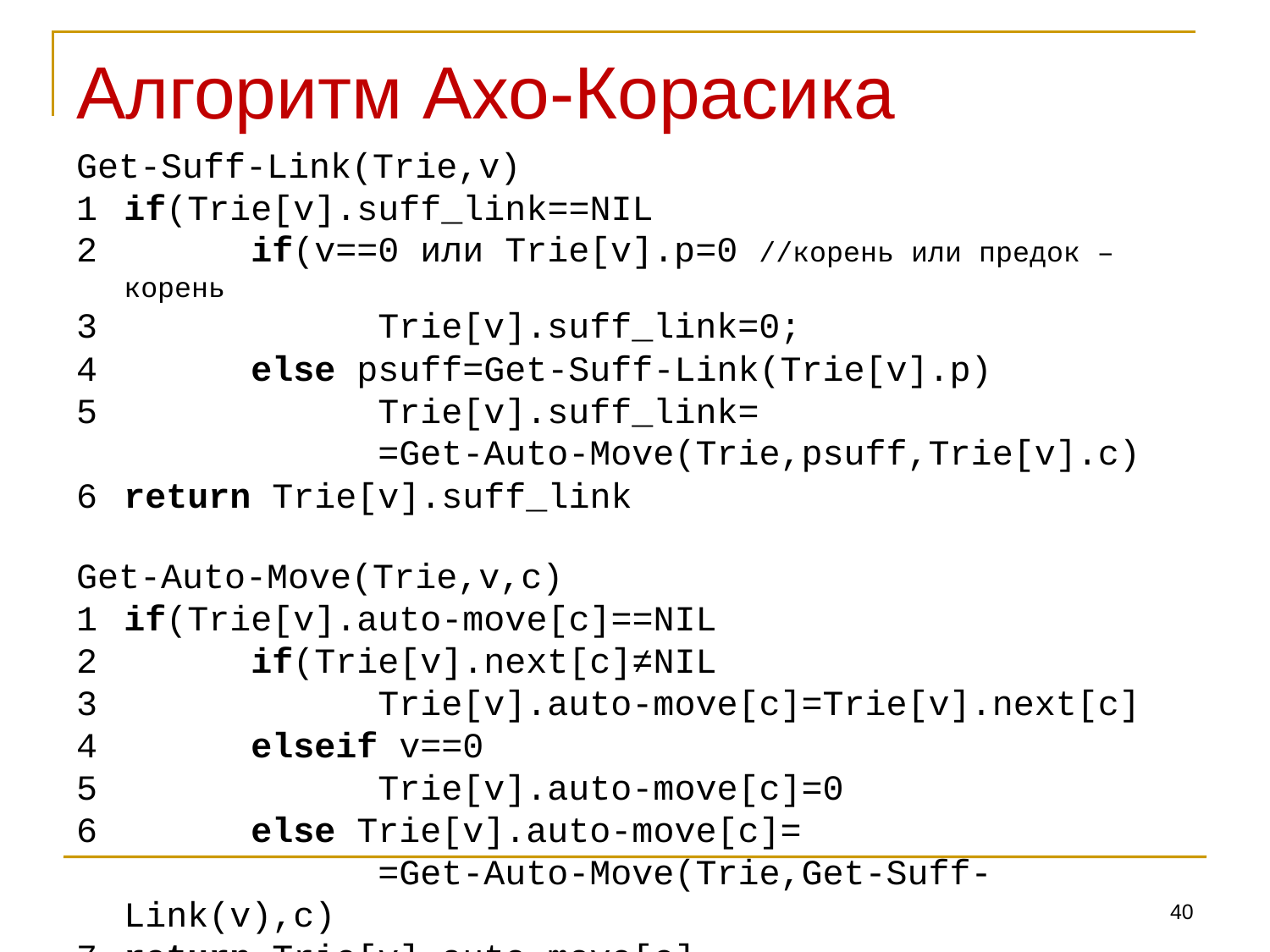

# Алгоритм Ахо-Корасика
Get-Suff-Link(Trie,v)
1	if(Trie[v].suff_link==NIL
2		if(v==0 или Trie[v].p=0 //корень или предок – корень
3			Trie[v].suff_link=0;
4		else psuff=Get-Suff-Link(Trie[v].p)
5			Trie[v].suff_link=					=Get-Auto-Move(Trie,psuff,Trie[v].c)
6	return Trie[v].suff_link

Get-Auto-Move(Trie,v,c)
1	if(Trie[v].auto-move[c]==NIL
2		if(Trie[v].next[c]≠NIL
3			Trie[v].auto-move[c]=Trie[v].next[c]
4		elseif v==0
5			Trie[v].auto-move[c]=0
6		else Trie[v].auto-move[c]=
			=Get-Auto-Move(Trie,Get-Suff-Link(v),c)
7	return Trie[v].auto-move[c]

40